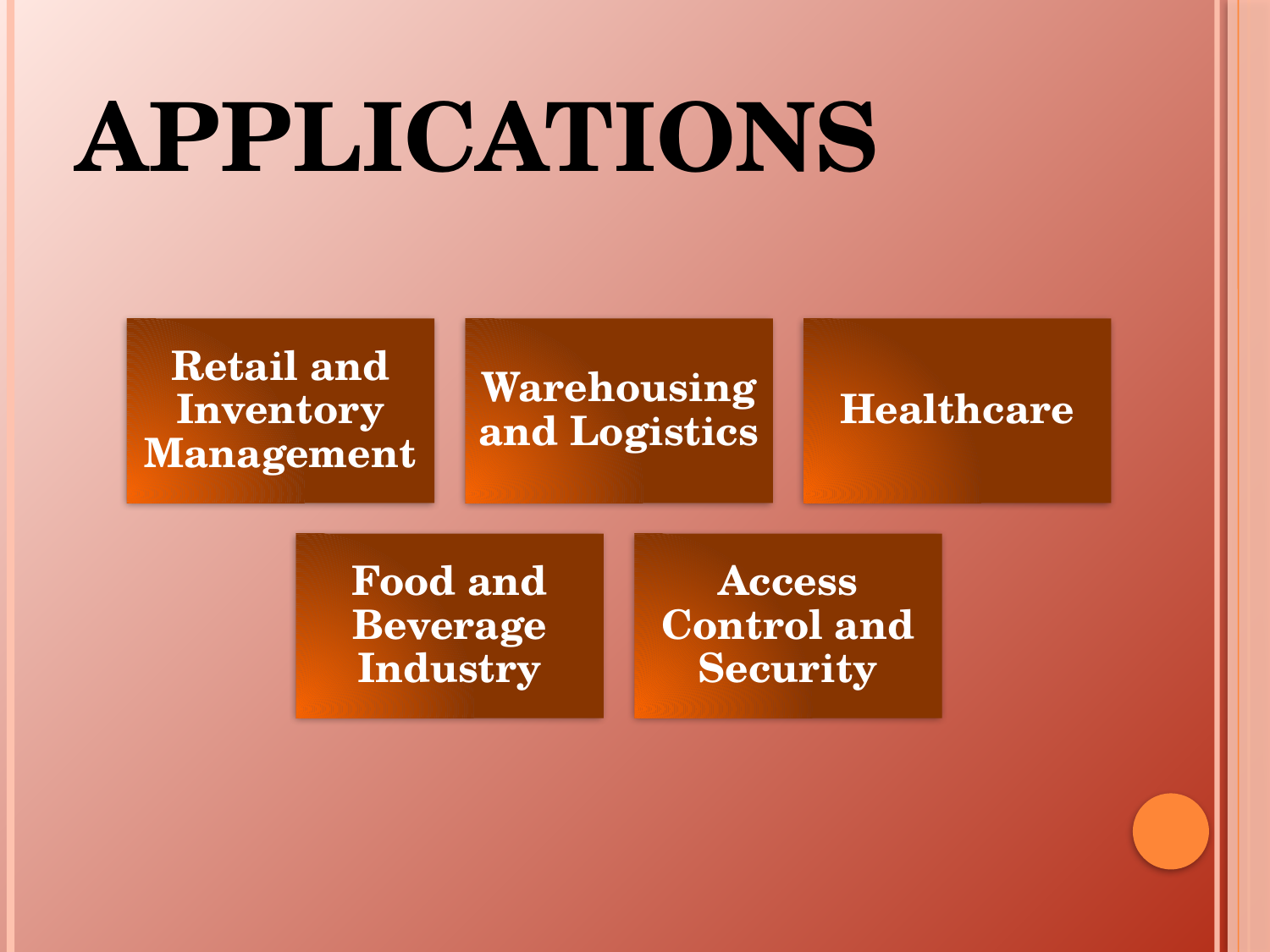

# Applications
Retail and Inventory Management
Warehousing and Logistics
Healthcare
Food and Beverage Industry
Access Control and Security